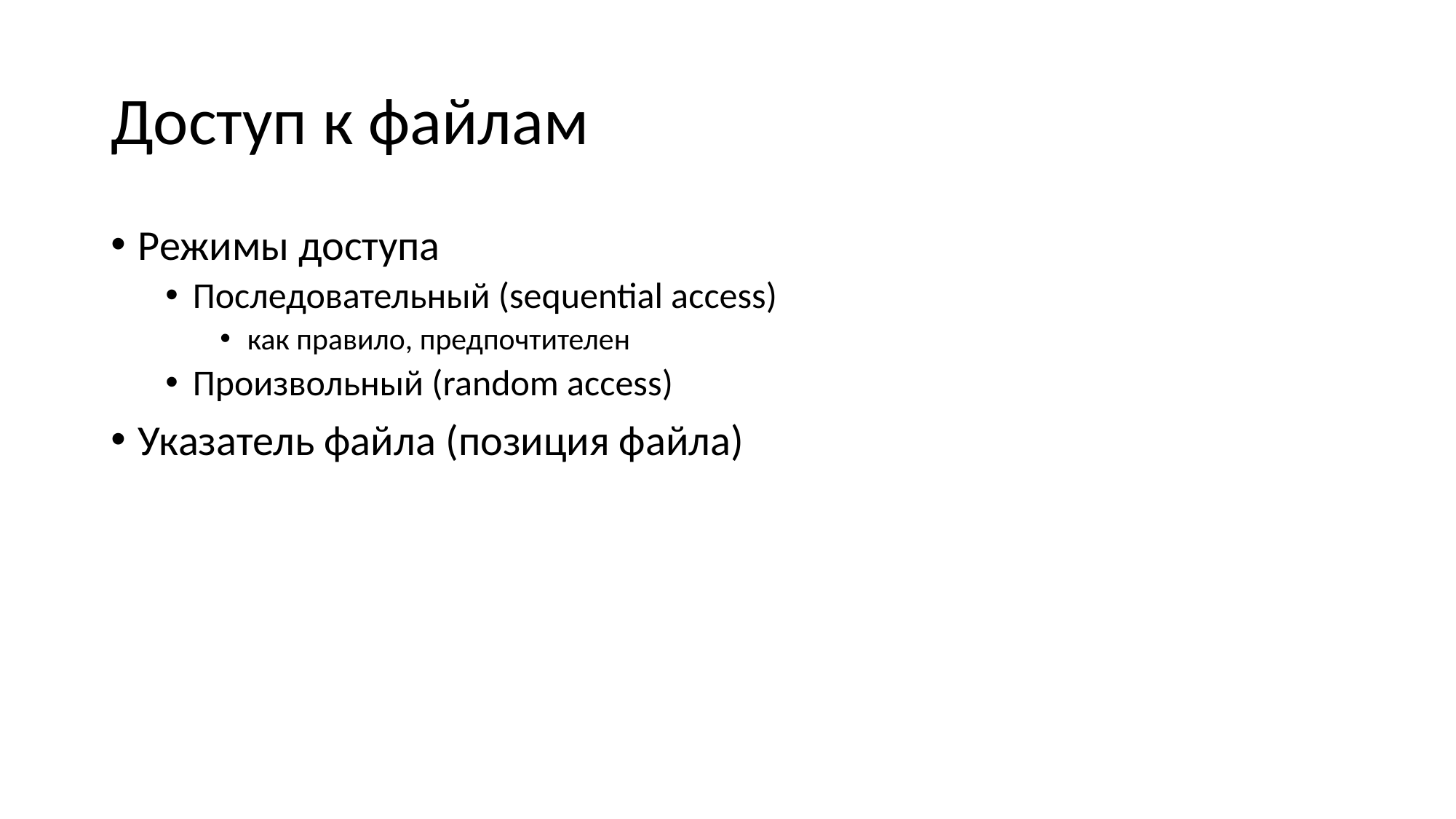

# Доступ к файлам
Режимы доступа
Последовательный (sequential access)
как правило, предпочтителен
Произвольный (random access)
Указатель файла (позиция файла)